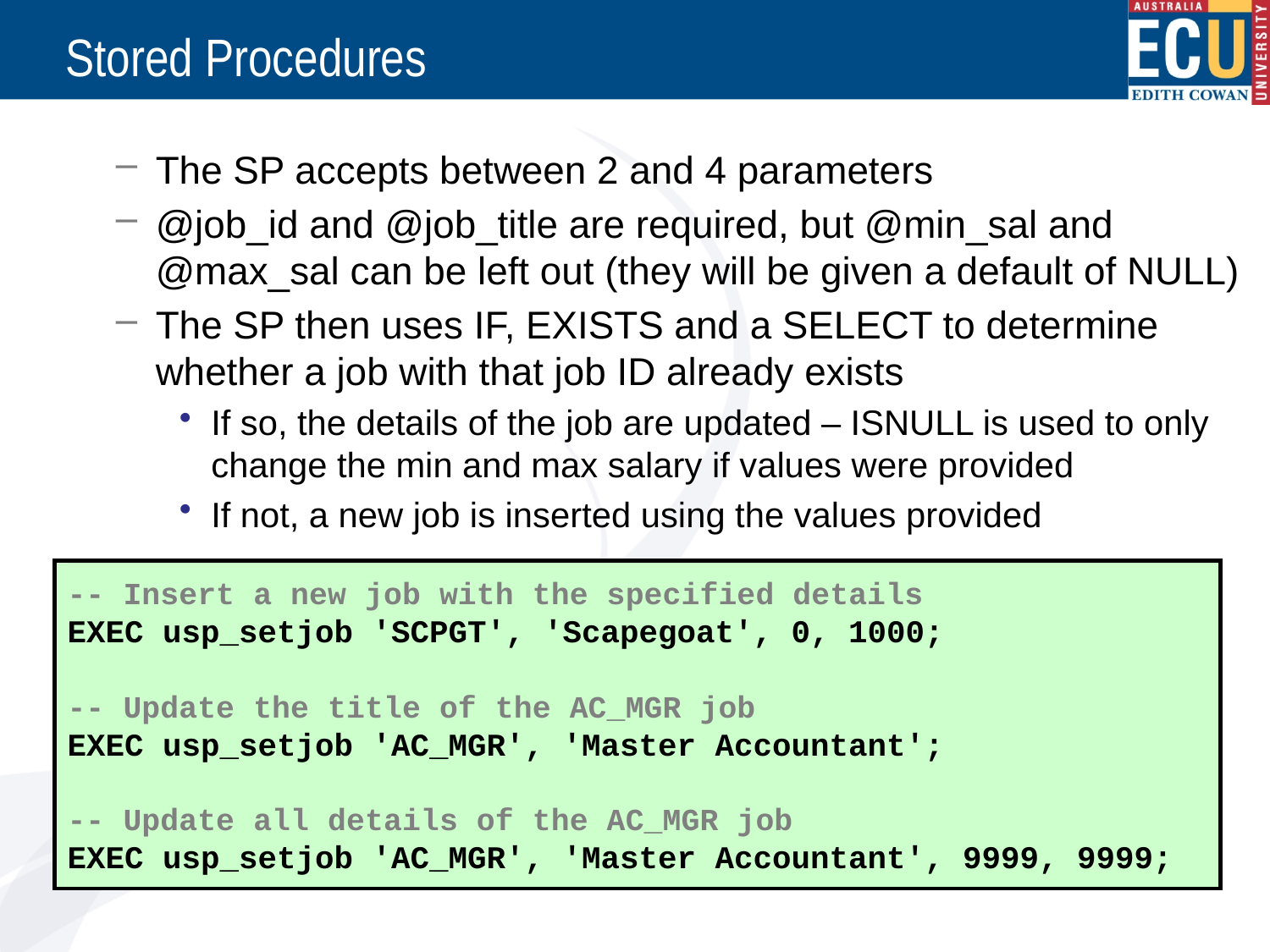

# Stored Procedures
The SP accepts between 2 and 4 parameters
@job_id and @job_title are required, but @min_sal and @max_sal can be left out (they will be given a default of NULL)
The SP then uses IF, EXISTS and a SELECT to determine whether a job with that job ID already exists
If so, the details of the job are updated – ISNULL is used to only change the min and max salary if values were provided
If not, a new job is inserted using the values provided
-- Insert a new job with the specified details
EXEC usp_setjob 'SCPGT', 'Scapegoat', 0, 1000;

-- Update the title of the AC_MGR job
EXEC usp_setjob 'AC_MGR', 'Master Accountant';

-- Update all details of the AC_MGR job
EXEC usp_setjob 'AC_MGR', 'Master Accountant', 9999, 9999;